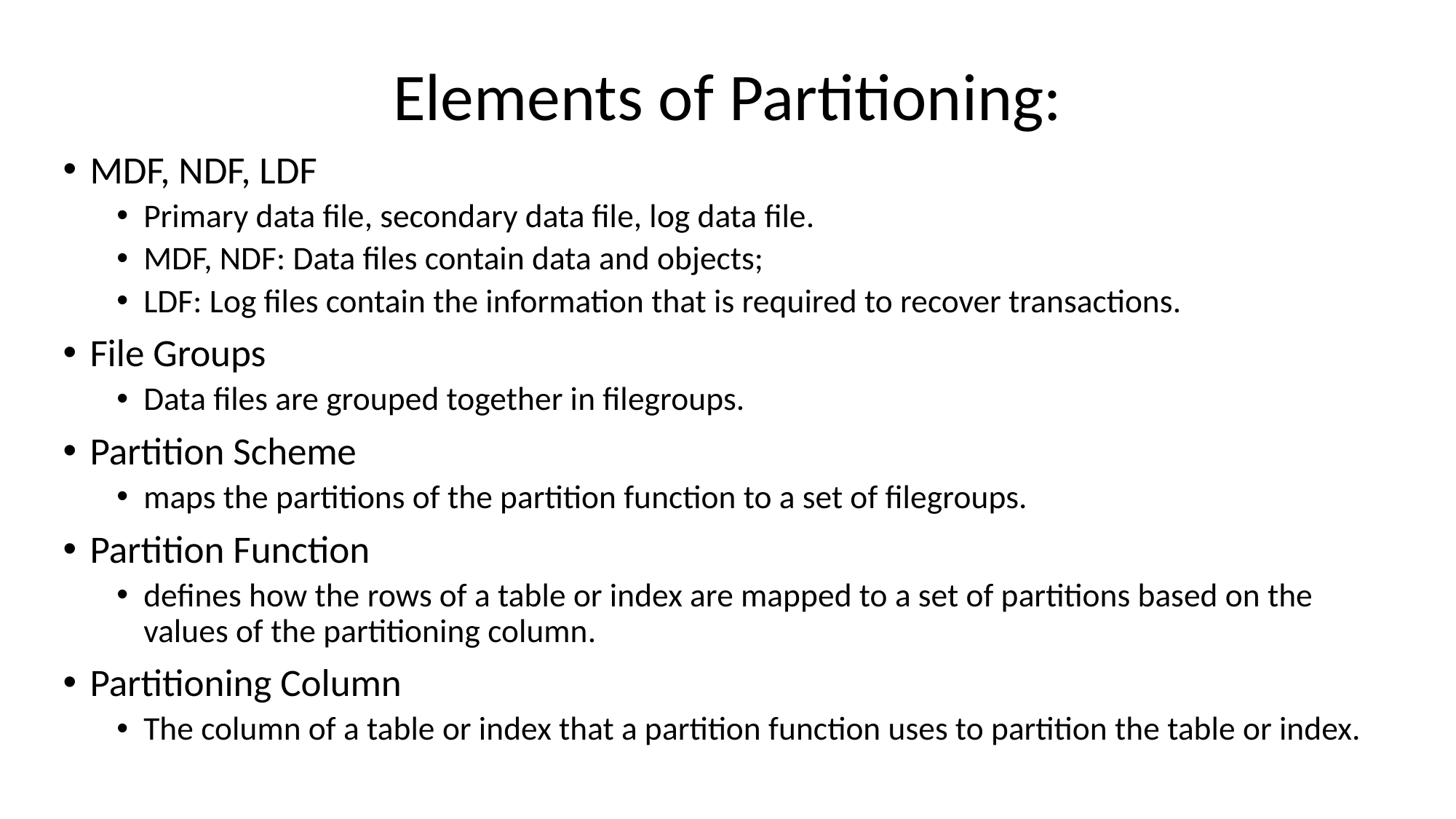

# Elements of Partitioning:
MDF, NDF, LDF
Primary data file, secondary data file, log data file.
MDF, NDF: Data files contain data and objects;
LDF: Log files contain the information that is required to recover transactions.
File Groups
Data files are grouped together in filegroups.
Partition Scheme
maps the partitions of the partition function to a set of filegroups.
Partition Function
defines how the rows of a table or index are mapped to a set of partitions based on the values of the partitioning column.
Partitioning Column
The column of a table or index that a partition function uses to partition the table or index.